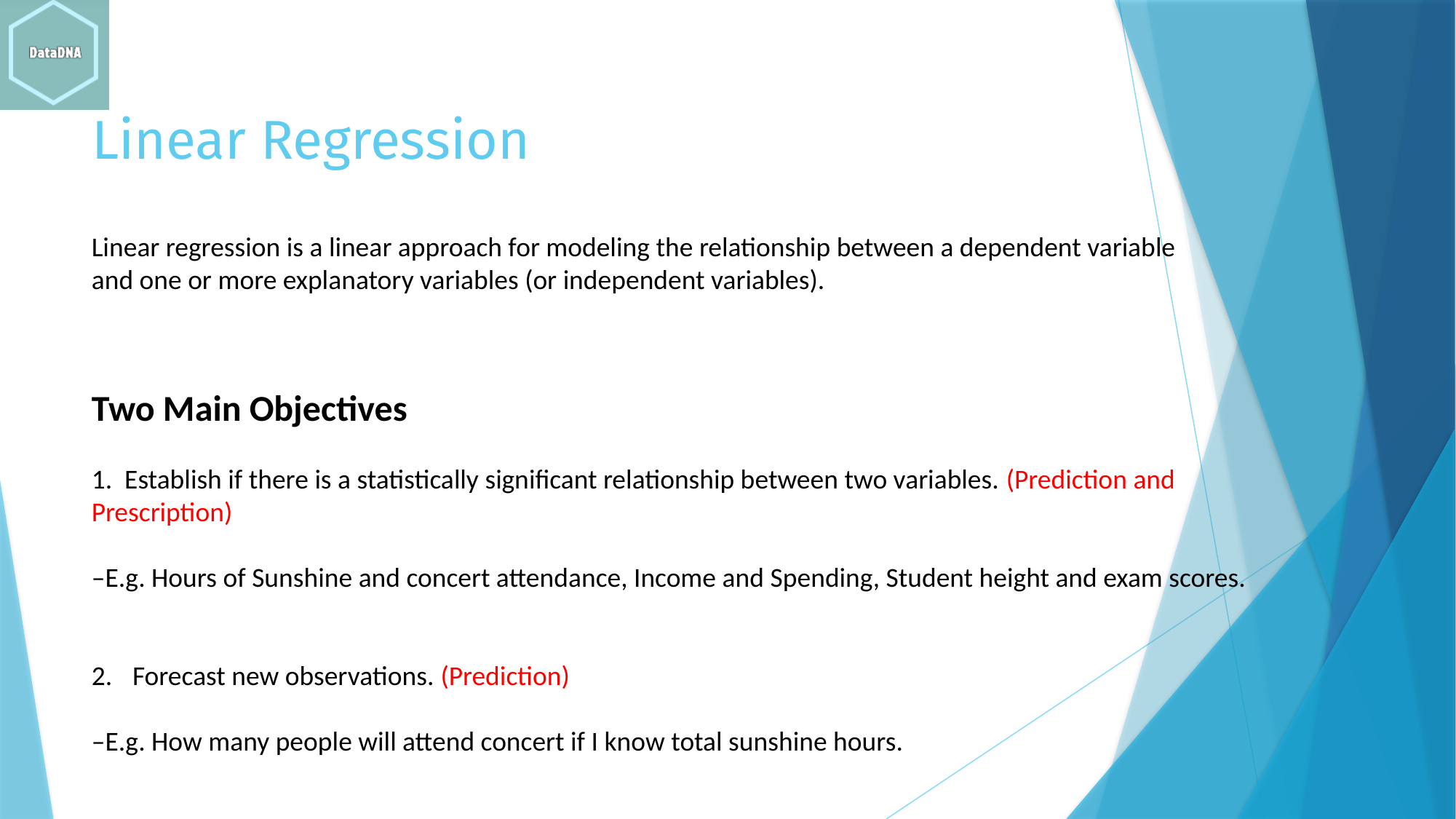

# Linear Regression
Linear regression is a linear approach for modeling the relationship between a dependent variable and one or more explanatory variables (or independent variables).

Two Main Objectives

1.  Establish if there is a statistically significant relationship between two variables. (Prediction and Prescription)

–E.g. Hours of Sunshine and concert attendance, Income and Spending, Student height and exam scores.

Forecast new observations. (Prediction)

–E.g. How many people will attend concert if I know total sunshine hours.